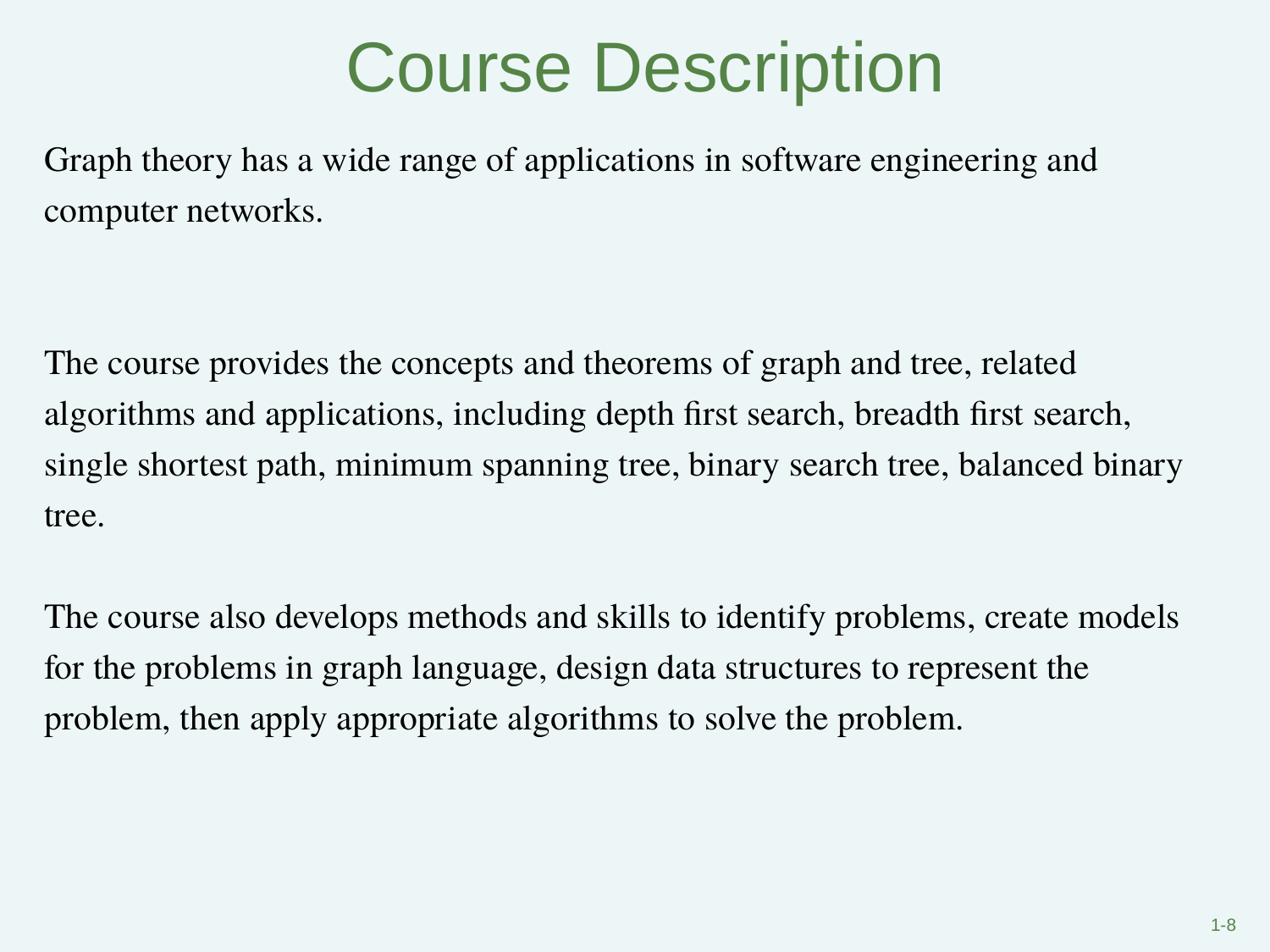

# Course Description
Graph theory has a wide range of applications in software engineering and computer networks.

The course provides the concepts and theorems of graph and tree, related algorithms and applications, including depth first search, breadth first search, single shortest path, minimum spanning tree, binary search tree, balanced binary tree.

The course also develops methods and skills to identify problems, create models for the problems in graph language, design data structures to represent the problem, then apply appropriate algorithms to solve the problem.

1-8